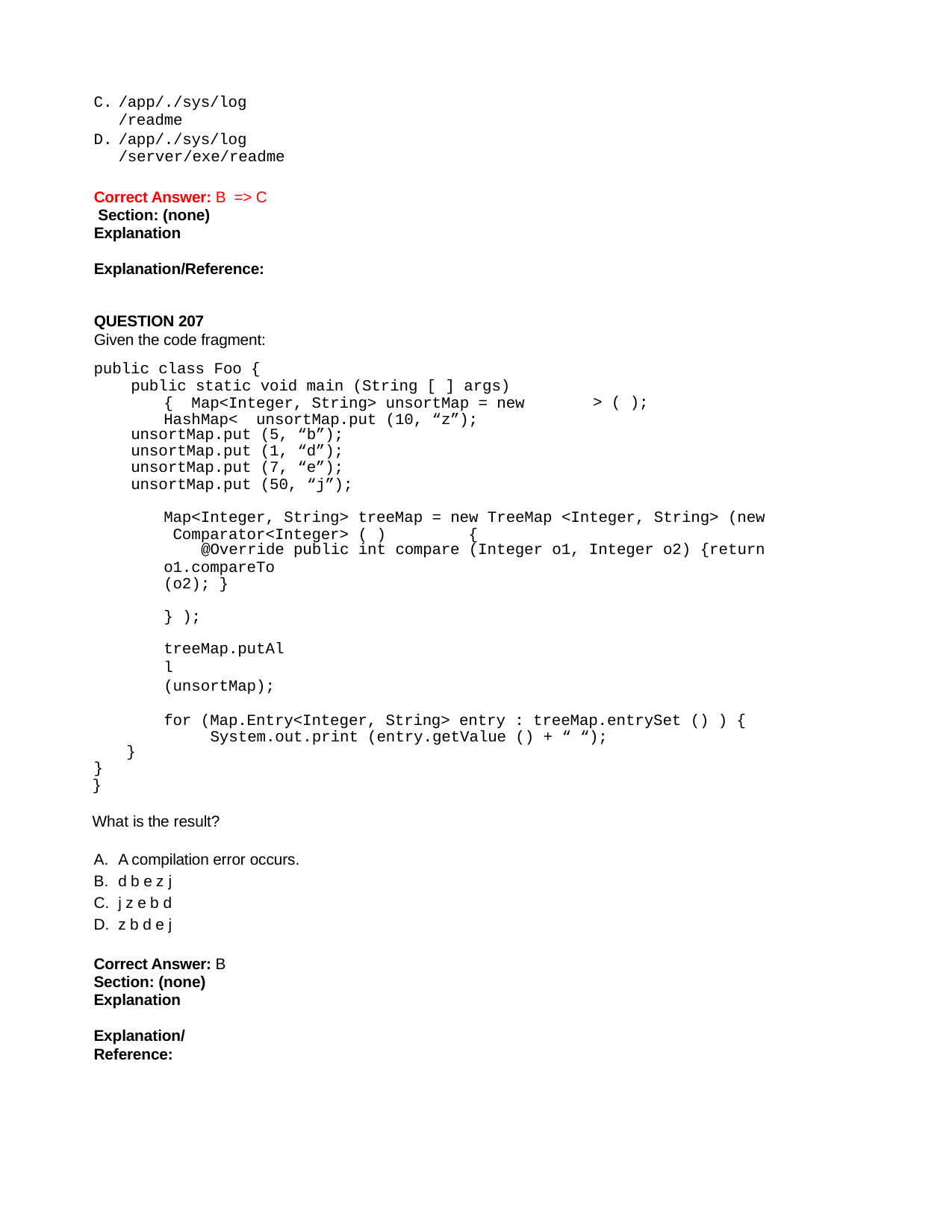

/app/./sys/log
/readme
/app/./sys/log
/server/exe/readme

Correct Answer: B  => C
 Section: (none)  Explanation

Explanation/Reference:

QUESTION 207
Given the code fragment:
public class Foo {
public static void main (String [ ] args) {  Map<Integer, String> unsortMap = new HashMap<  unsortMap.put (10, “z”);
unsortMap.put (5, “b”);
unsortMap.put (1, “d”);
unsortMap.put (7, “e”);
unsortMap.put (50, “j”);
> ( );
Map<Integer, String> treeMap = new TreeMap <Integer, String> (new  Comparator<Integer> ( )	{
@Override public int compare (Integer o1, Integer o2) {return
o1.compareTo  (o2); }	} );
treeMap.putAll (unsortMap);

for (Map.Entry<Integer, String> entry : treeMap.entrySet () ) {  System.out.print (entry.getValue () + “ “);
}
}
}

What is the result?

A compilation error occurs.
d b e z j
j z e b d
z b d e j

Correct Answer: B Section: (none)  Explanation

Explanation/Reference: